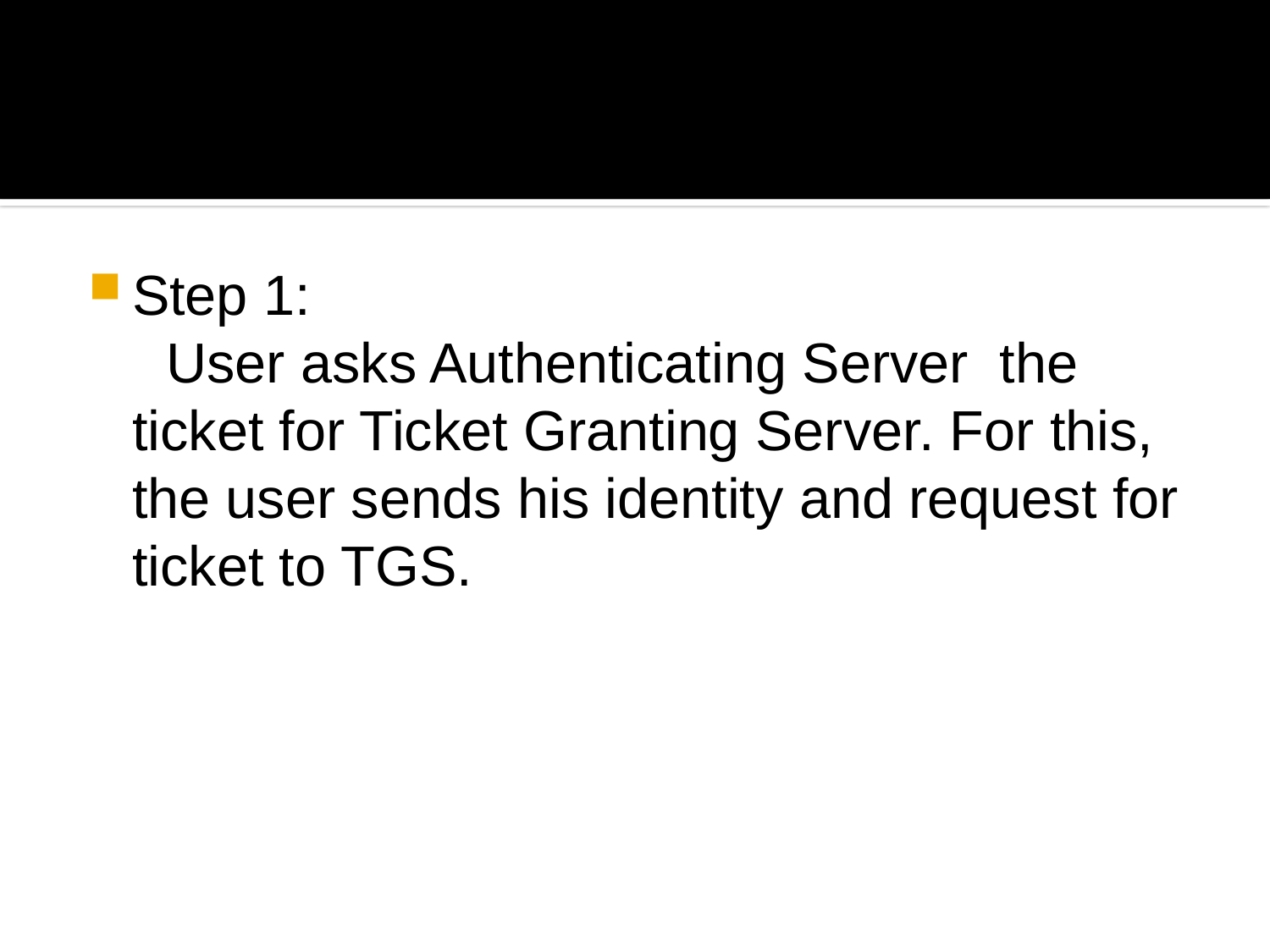

#
Step 1:
     User asks Authenticating Server  the ticket for Ticket Granting Server. For this, the user sends his identity and request for ticket to TGS.